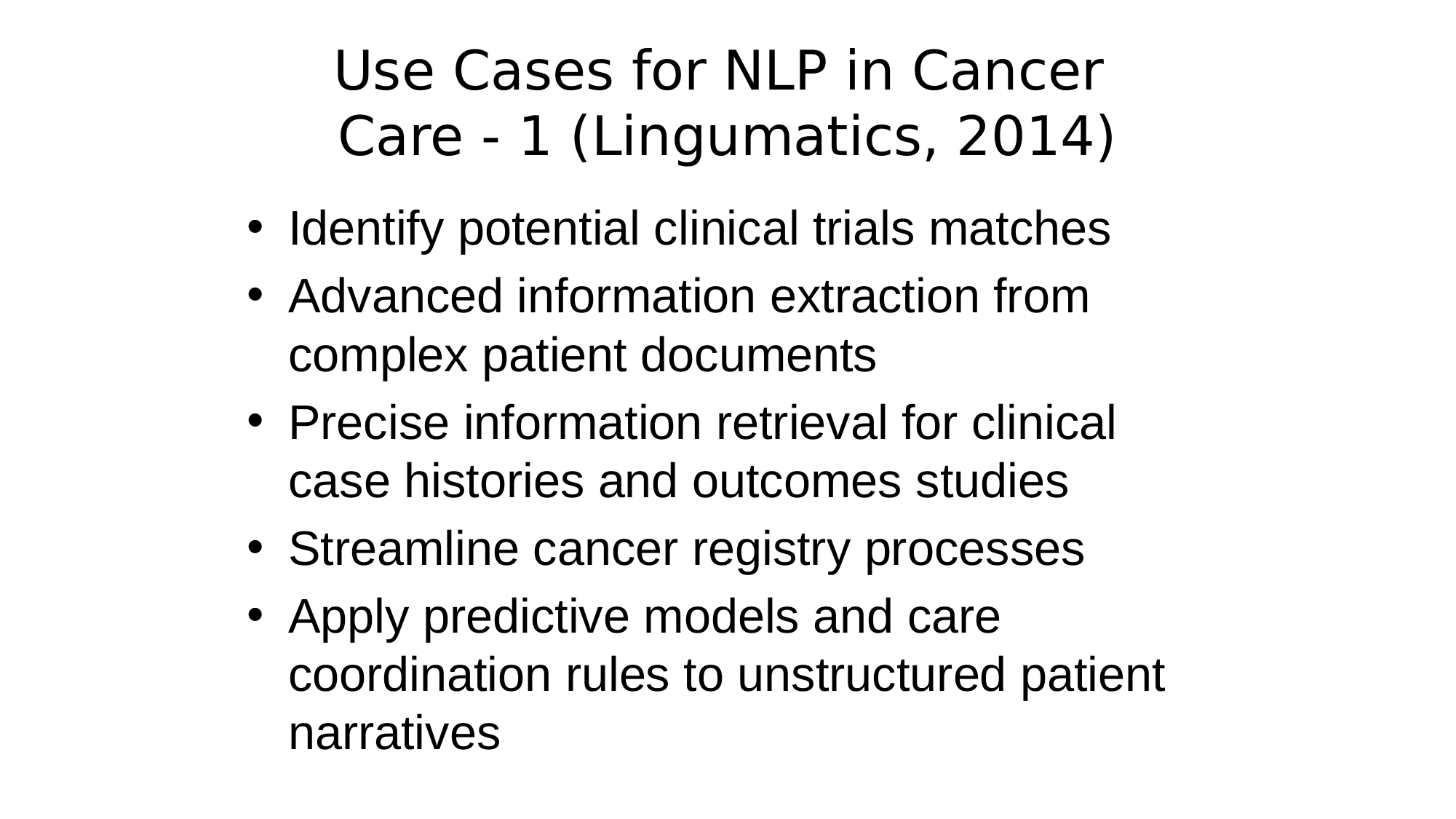

# Use Cases for NLP in Cancer Care - 1 (Lingumatics, 2014)
Identify potential clinical trials matches
Advanced information extraction from complex patient documents
Precise information retrieval for clinical case histories and outcomes studies
Streamline cancer registry processes
Apply predictive models and care coordination rules to unstructured patient narratives